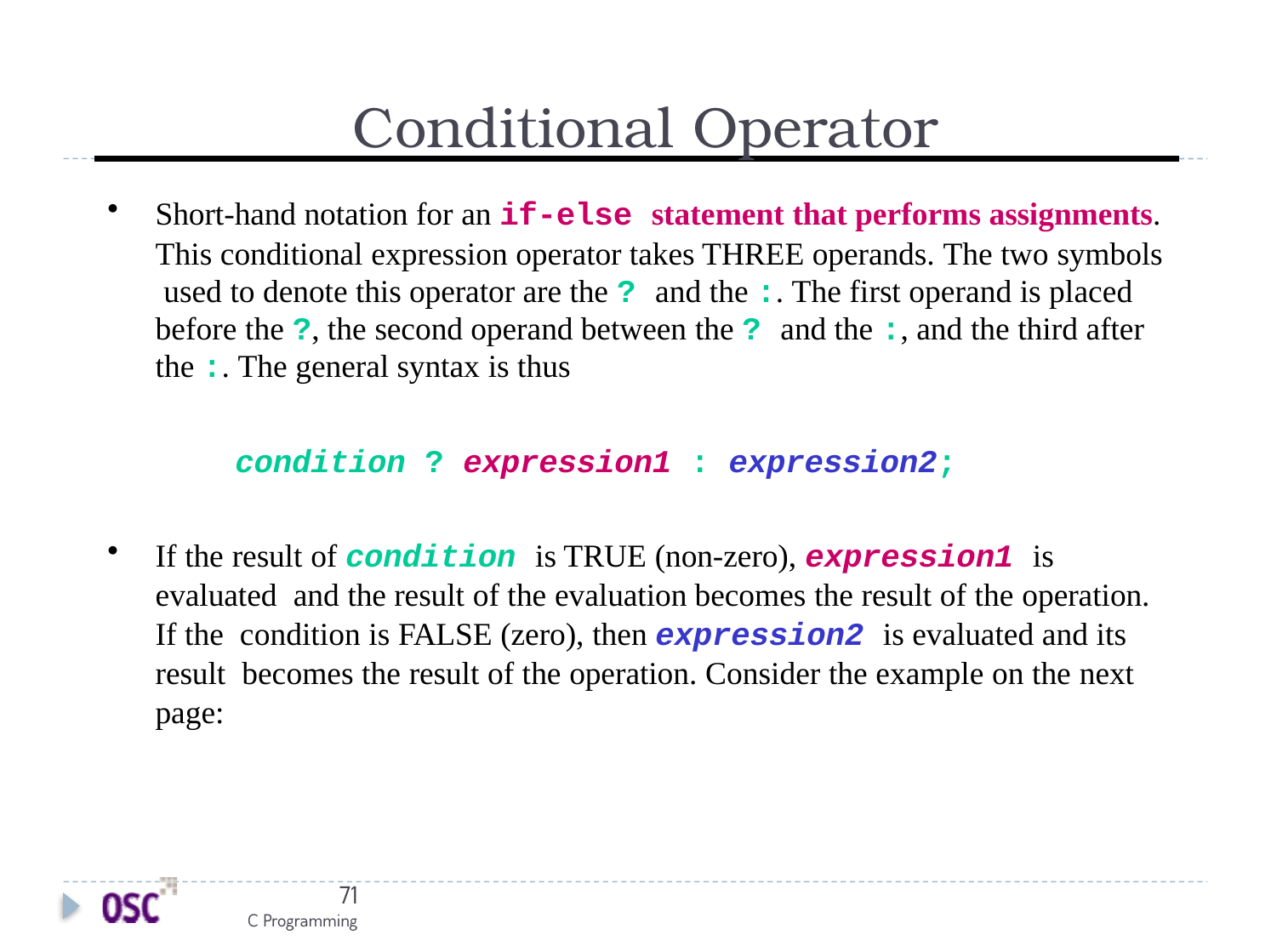

# Conditional Operator

Short-hand notation for an if-else statement that performs assignments.
This conditional expression operator takes THREE operands. The two symbols  used to denote this operator are the ? and the :. The first operand is placed  before the ?, the second operand between the ? and the :, and the third after  the :. The general syntax is thus

condition ? expression1 : expression2;

If the result of condition is TRUE (non-zero), expression1 is evaluated  and the result of the evaluation becomes the result of the operation. If the  condition is FALSE (zero), then expression2 is evaluated and its result  becomes the result of the operation. Consider the example on the next page:

71
C Programming